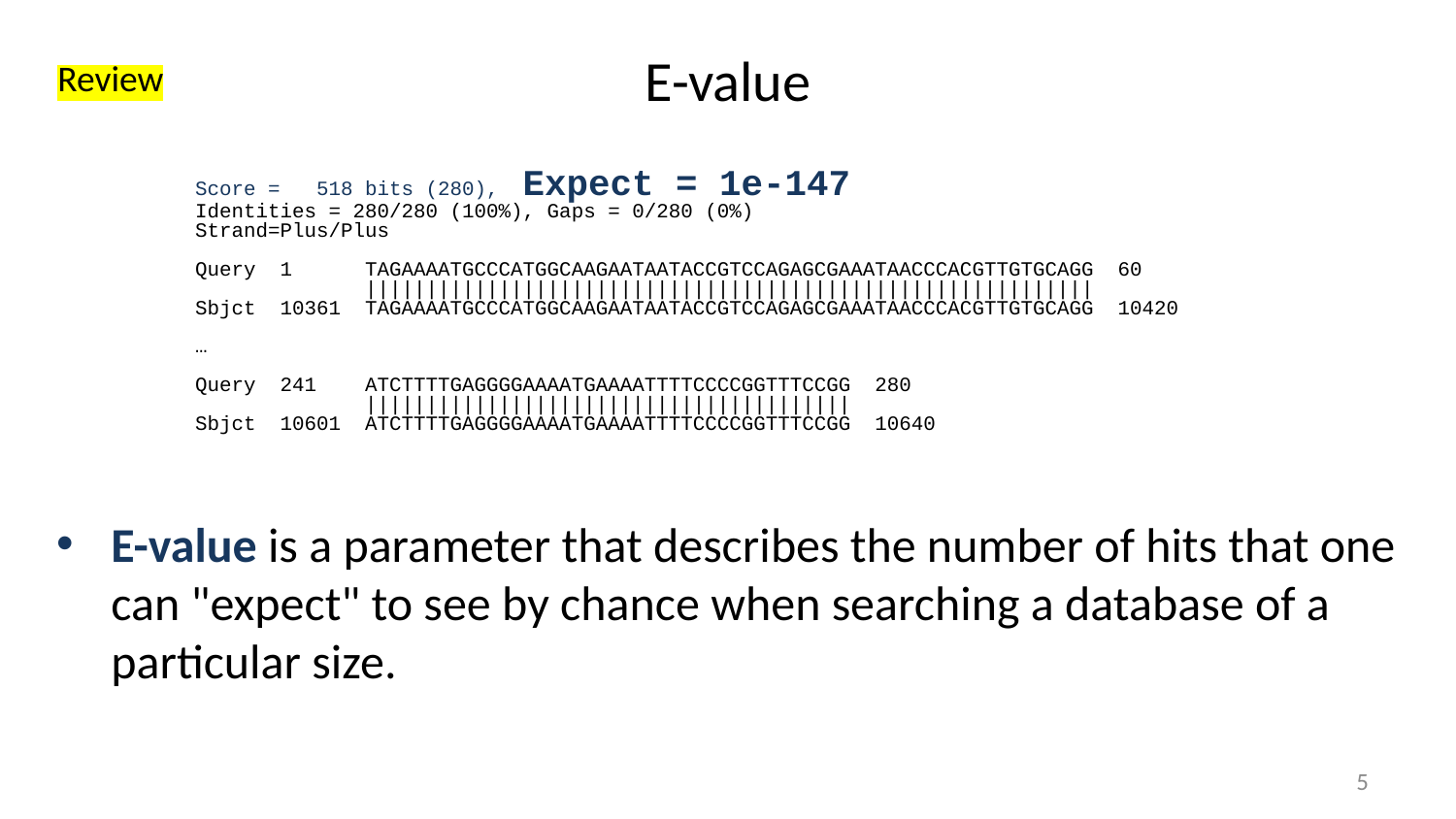

# E-value
Review
Score =   518 bits (280),  Expect = 1e-147
Identities = 280/280 (100%), Gaps = 0/280 (0%)
Strand=Plus/Plus

Query  1      TAGAAAATGCCCATGGCAAGAATAATACCGTCCAGAGCGAAATAACCCACGTTGTGCAGG  60
              ||||||||||||||||||||||||||||||||||||||||||||||||||||||||||||
Sbjct  10361  TAGAAAATGCCCATGGCAAGAATAATACCGTCCAGAGCGAAATAACCCACGTTGTGCAGG  10420

…

Query  241    ATCTTTTGAGGGGAAAATGAAAATTTTCCCCGGTTTCCGG  280
              ||||||||||||||||||||||||||||||||||||||||
Sbjct  10601  ATCTTTTGAGGGGAAAATGAAAATTTTCCCCGGTTTCCGG  10640
E-value is a parameter that describes the number of hits that one can "expect" to see by chance when searching a database of a particular size.
5